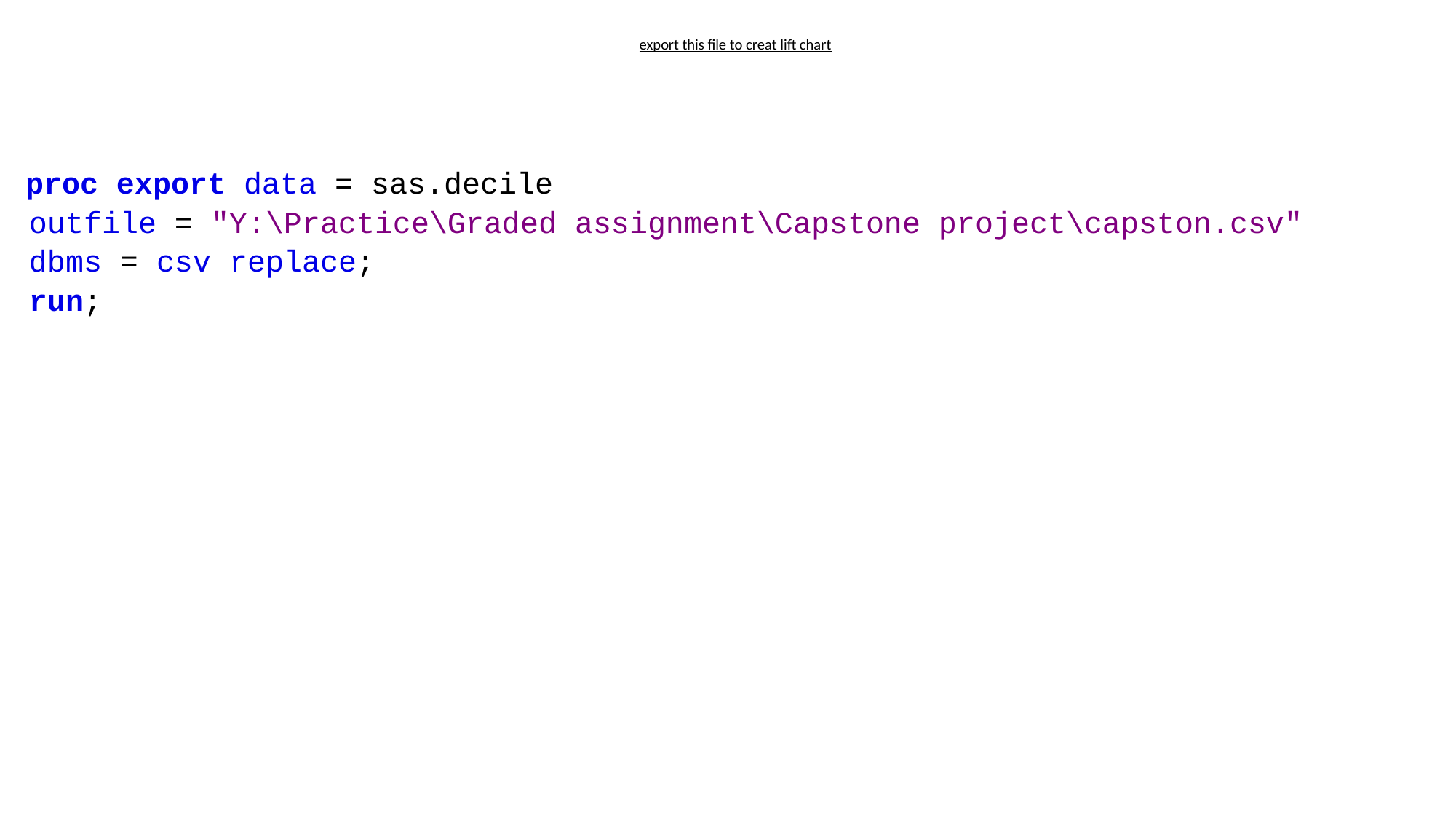

# export this file to creat lift chart

 proc export data = sas.decile
 outfile = "Y:\Practice\Graded assignment\Capstone project\capston.csv"
 dbms = csv replace;
 run;